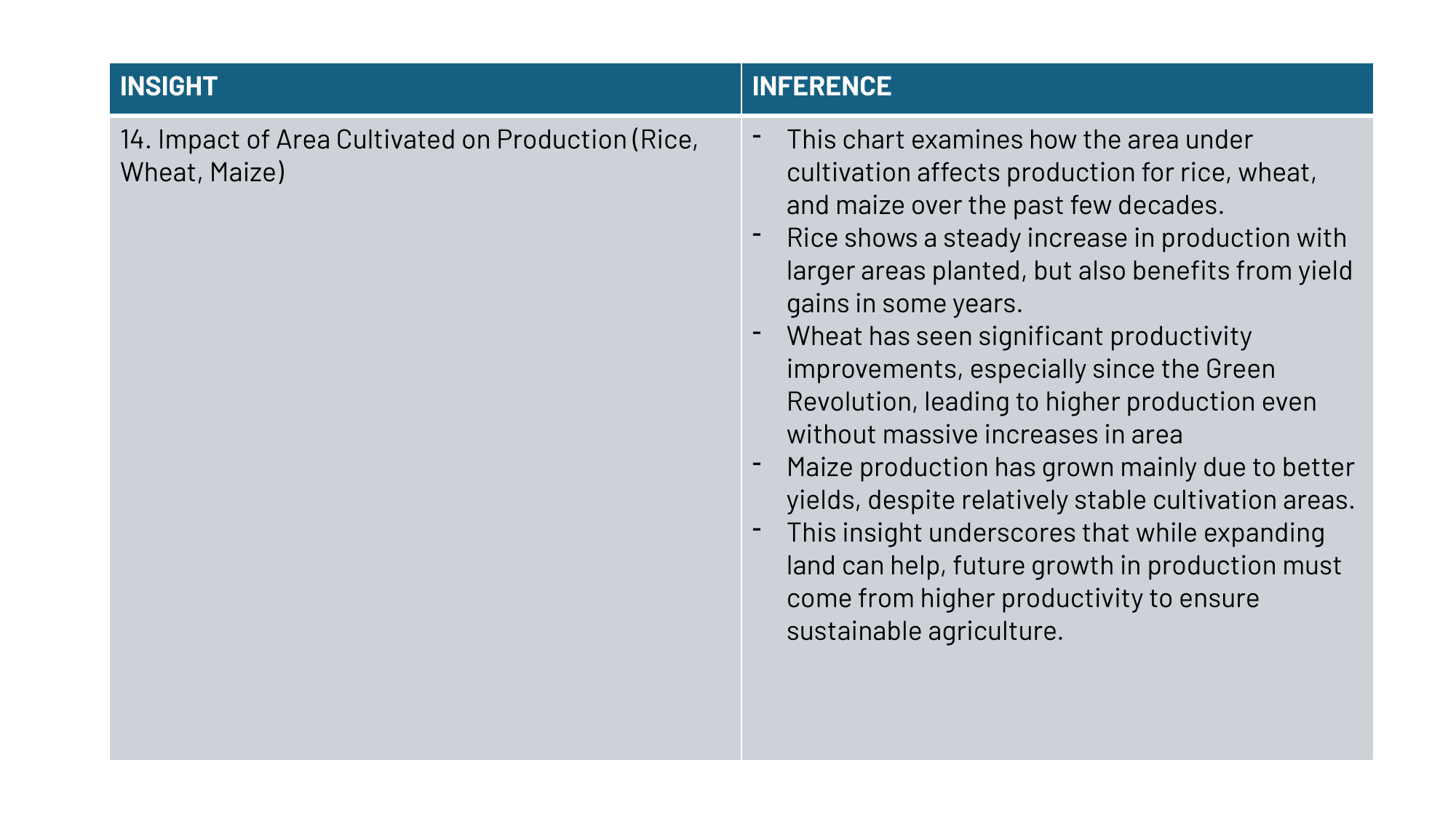

| INSIGHT | INFERENCE |
| --- | --- |
| 14. Impact of Area Cultivated on Production (Rice, Wheat, Maize) | This chart examines how the area under cultivation affects production for rice, wheat, and maize over the past few decades. Rice shows a steady increase in production with larger areas planted, but also benefits from yield gains in some years. Wheat has seen significant productivity improvements, especially since the Green Revolution, leading to higher production even without massive increases in area Maize production has grown mainly due to better yields, despite relatively stable cultivation areas. This insight underscores that while expanding land can help, future growth in production must come from higher productivity to ensure sustainable agriculture. |